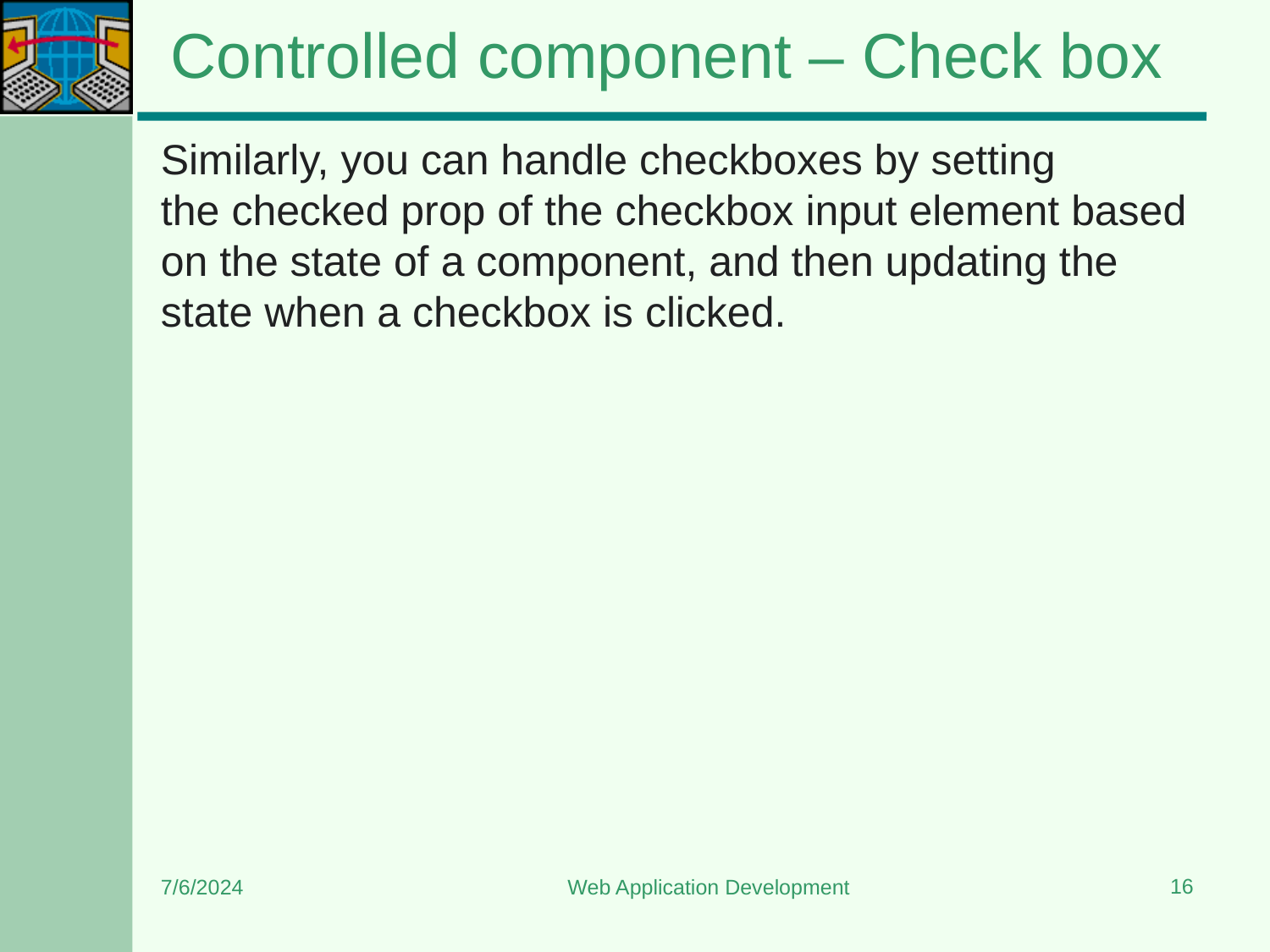

# Controlled component – Check box
Similarly, you can handle checkboxes by setting the checked prop of the checkbox input element based on the state of a component, and then updating the state when a checkbox is clicked.
16
7/6/2024
Web Application Development